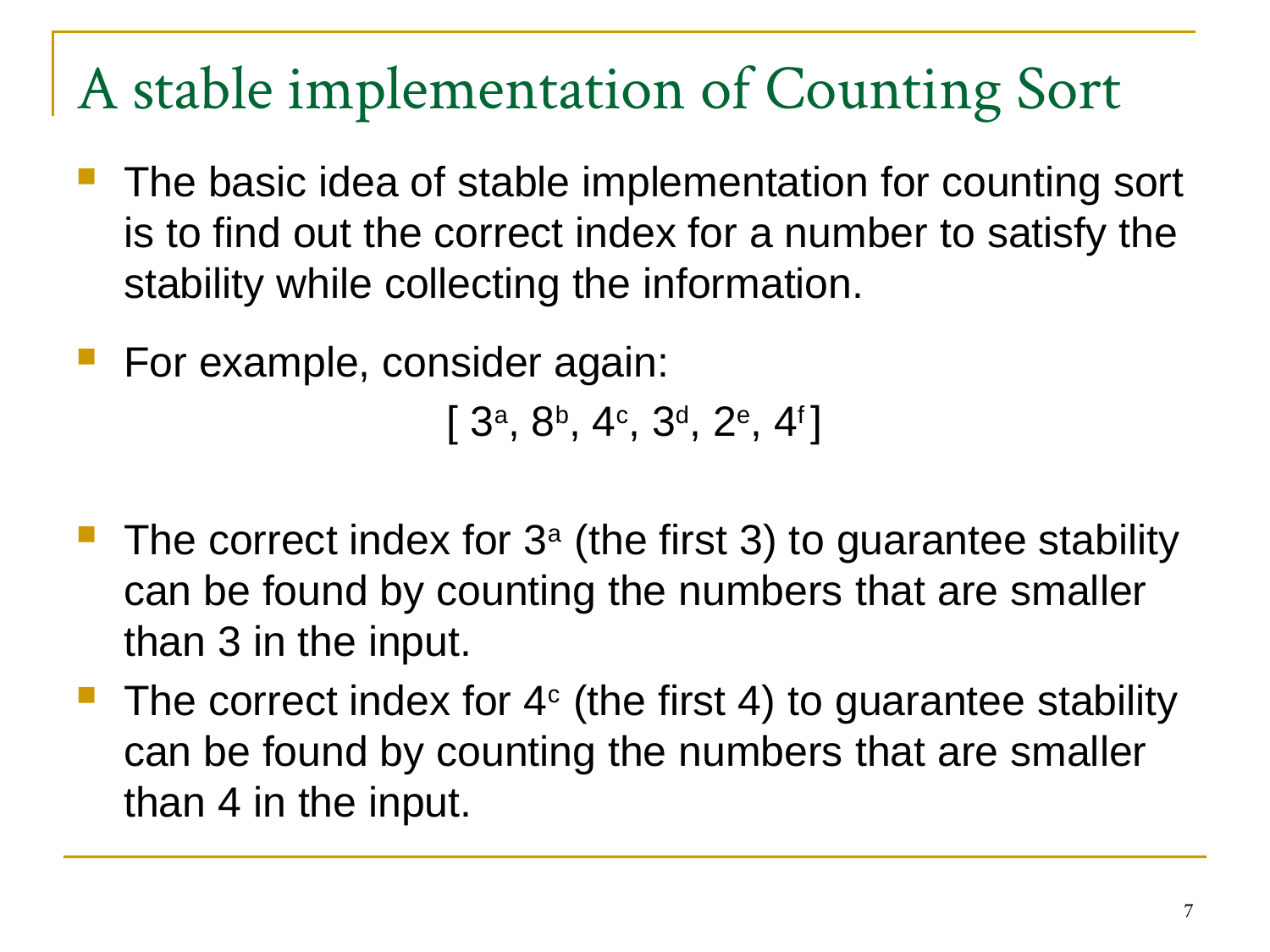

# A stable implementation of Counting Sort
The basic idea of stable implementation for counting sort is to find out the correct index for a number to satisfy the stability while collecting the information.

For example, consider again:
[ 3a, 8b, 4c, 3d, 2e, 4f ]

The correct index for 3a  (the first 3) to guarantee stability can be found by counting the numbers that are smaller than 3 in the input.
The correct index for 4c  (the first 4) to guarantee stability can be found by counting the numbers that are smaller than 4 in the input.

7